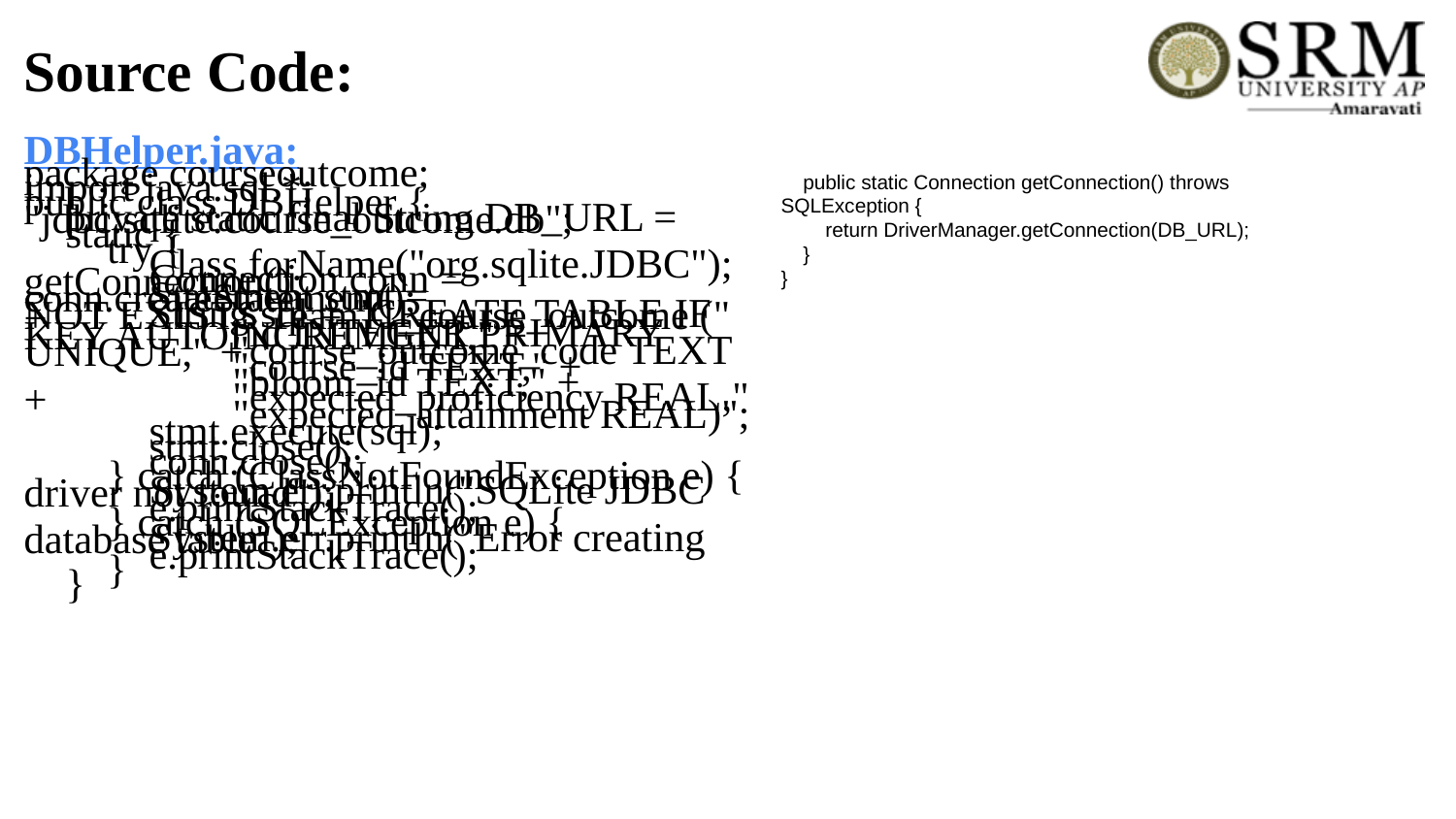

Source Code:
DBHelper.java:
package courseoutcome;
import java.sql.*;
public class DBHelper {
    private static final String DB_URL = "jdbc:sqlite:course_outcome.db";
    static {
        try {
            Class.forName("org.sqlite.JDBC");
            Connection conn = getConnection();
            Statement stmt = conn.createStatement();
            String sql = "CREATE TABLE IF NOT EXISTS Team11_course_outcome (" +
                    "id INTEGER PRIMARY KEY AUTOINCREMENT," +
                    "course_outcome_code TEXT UNIQUE," +
                    "course_id TEXT," +
                    "bloom_id TEXT," +
                    "expected_proficiency REAL," +
                    "expected_attainment REAL)";
            stmt.execute(sql);
            stmt.close();
            conn.close();
        } catch (ClassNotFoundException e) {
            System.err.println("SQLite JDBC driver not found");
            e.printStackTrace();
        } catch (SQLException e) {
            System.err.println("Error creating database table");
            e.printStackTrace();
        }
    }

# public static Connection getConnection() throws SQLException { return DriverManager.getConnection(DB_URL); } }